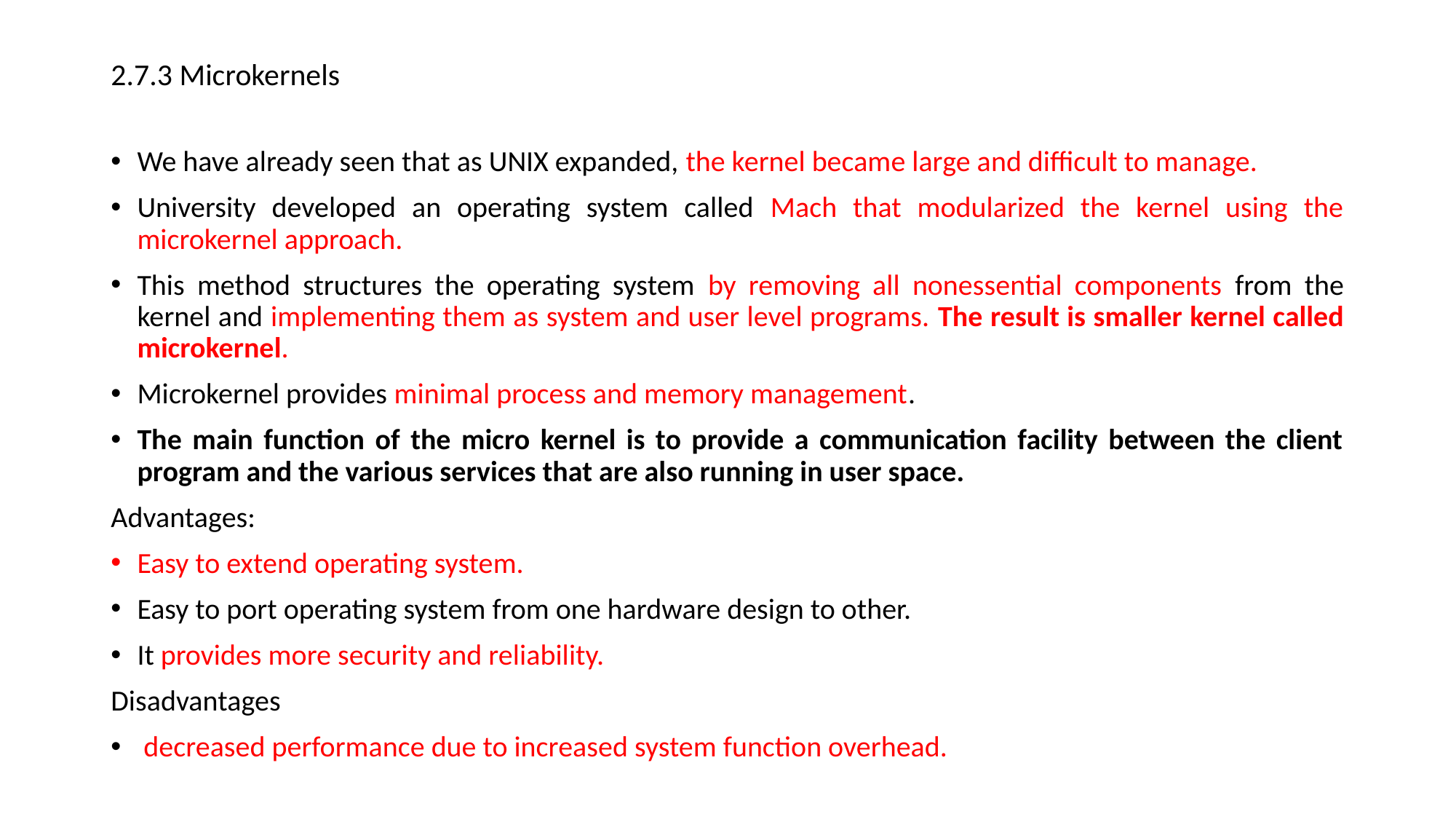

# 2.7.3 Microkernels
We have already seen that as UNIX expanded, the kernel became large and difficult to manage.
University developed an operating system called Mach that modularized the kernel using the microkernel approach.
This method structures the operating system by removing all nonessential components from the kernel and implementing them as system and user level programs. The result is smaller kernel called microkernel.
Microkernel provides minimal process and memory management.
The main function of the micro kernel is to provide a communication facility between the client program and the various services that are also running in user space.
Advantages:
Easy to extend operating system.
Easy to port operating system from one hardware design to other.
It provides more security and reliability.
Disadvantages
 decreased performance due to increased system function overhead.